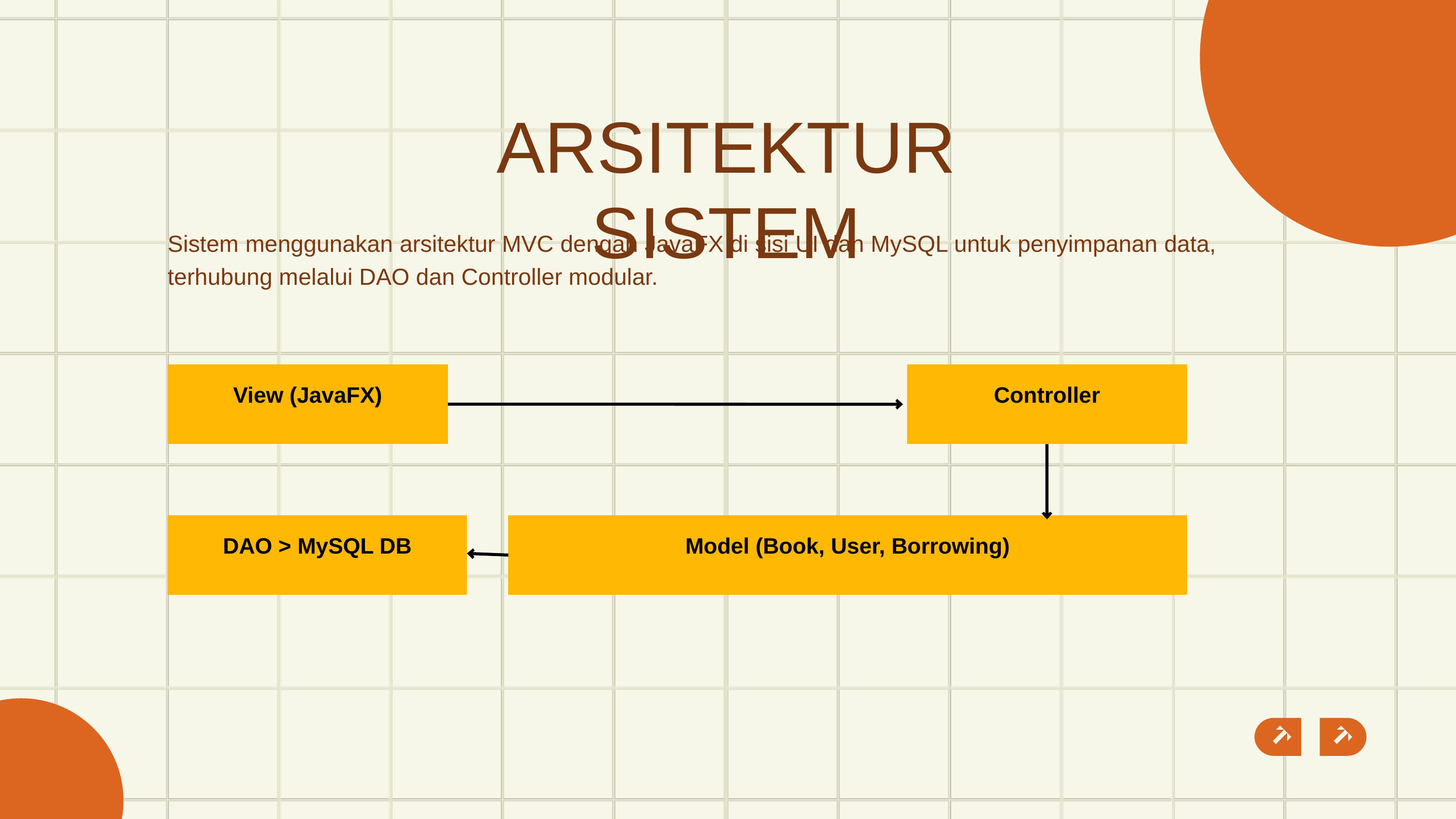

ARSITEKTUR SISTEM
Sistem menggunakan arsitektur MVC dengan JavaFX di sisi UI dan MySQL untuk penyimpanan data, terhubung melalui DAO dan Controller modular.

View (JavaFX)

Controller

DAO > MySQL DB

Model (Book, User, Borrowing)